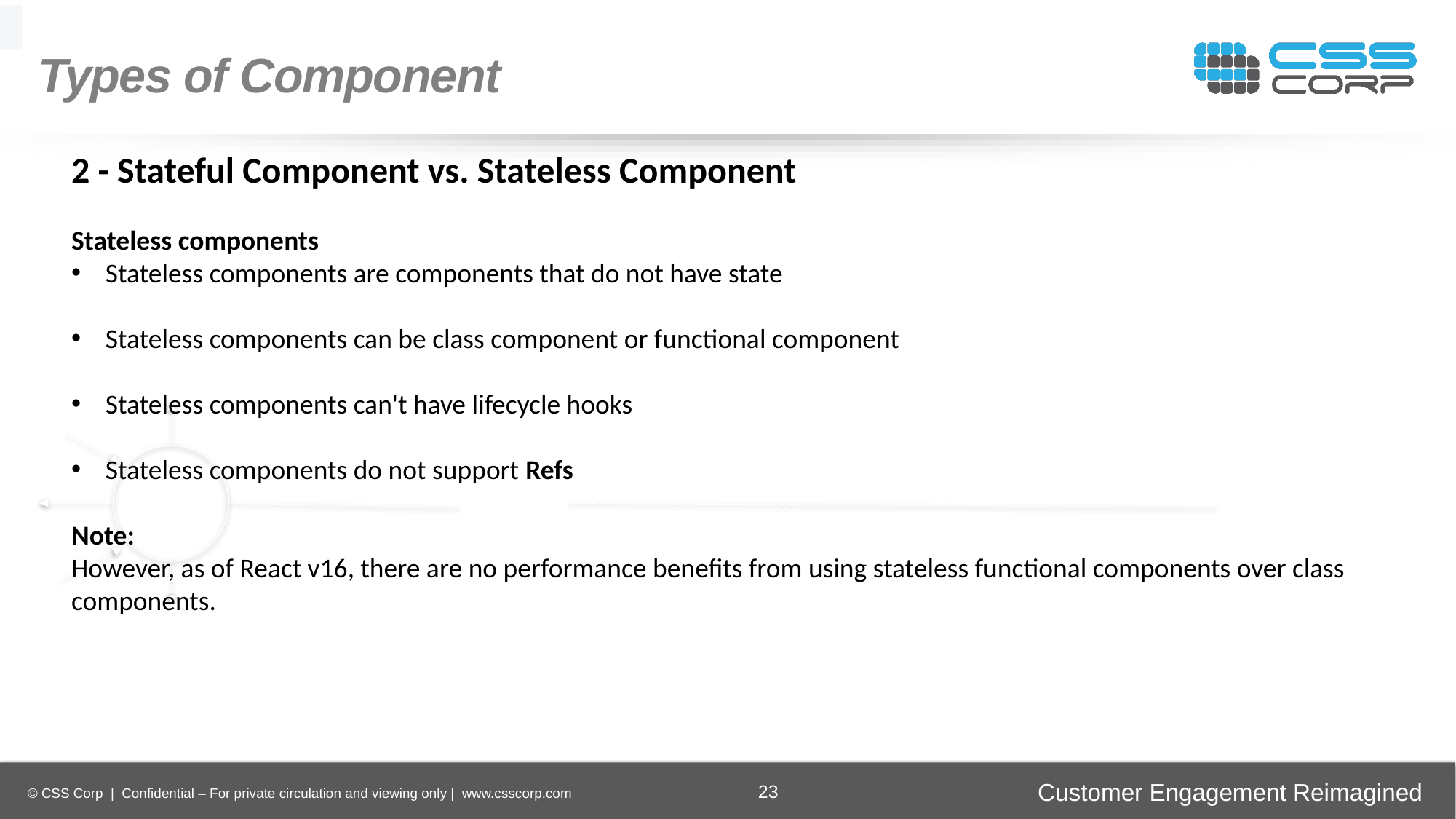

Types of Component
2 - Stateful Component vs. Stateless Component

Stateless components
Stateless components are components that do not have state

Stateless components can be class component or functional component

Stateless components can't have lifecycle hooks

Stateless components do not support Refs

Note:
However, as of React v16, there are no performance benefits from using stateless functional components over class components.
Enhancing
Operational Efficiency

Faster Time-to-Market

Digital
Transformation

Securing Brand and Customer Trust

23